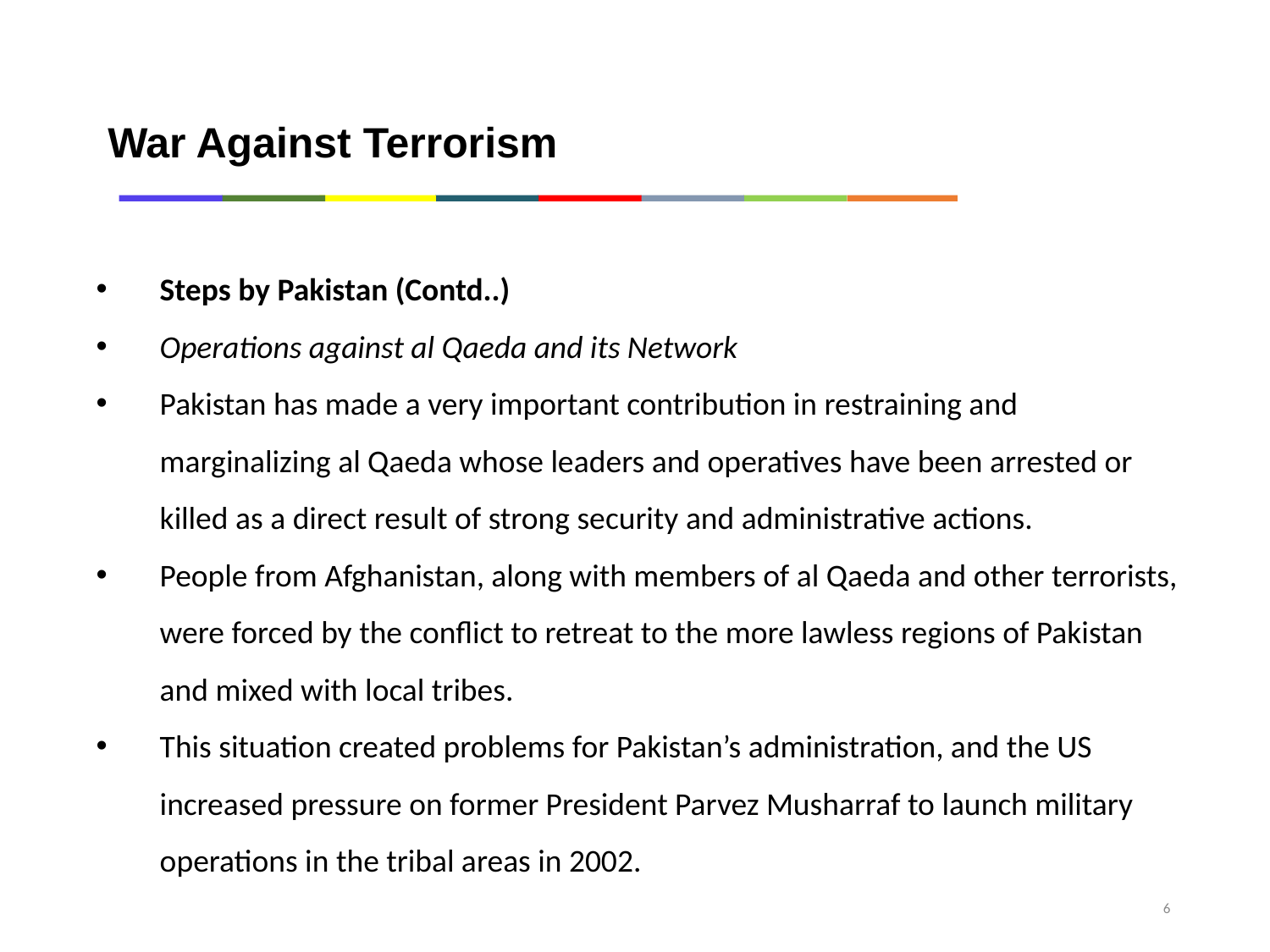

War Against Terrorism

Steps by Pakistan (Contd..)
Operations against al Qaeda and its Network
Pakistan has made a very important contribution in restraining and marginalizing al Qaeda whose leaders and operatives have been arrested or killed as a direct result of strong security and administrative actions.
People from Afghanistan, along with members of al Qaeda and other terrorists, were forced by the conflict to retreat to the more lawless regions of Pakistan and mixed with local tribes.
This situation created problems for Pakistan’s administration, and the US increased pressure on former President Parvez Musharraf to launch military operations in the tribal areas in 2002.
6